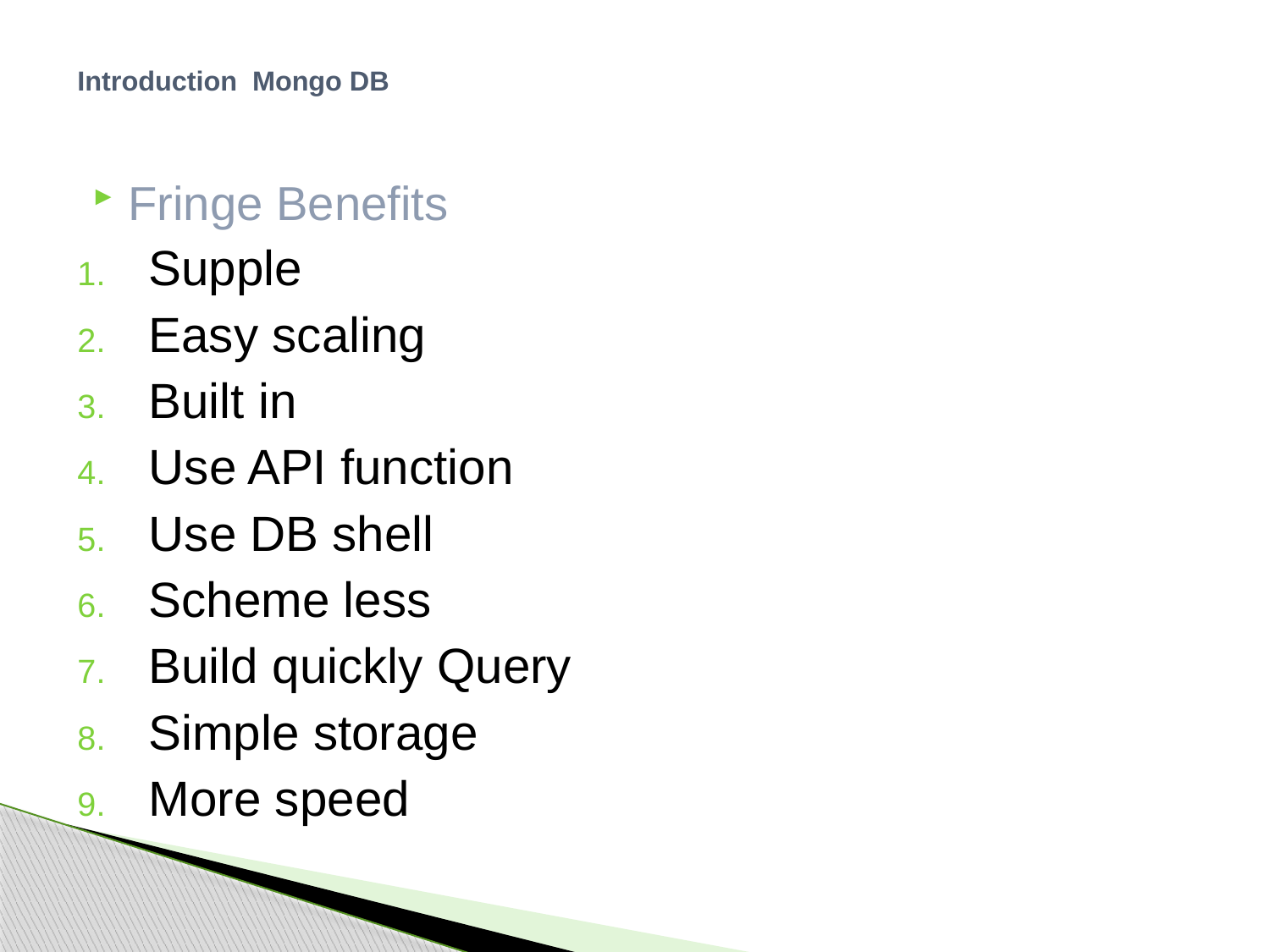

# Introduction  Mongo DB
Fringe Benefits
Supple
Easy scaling
Built in
Use API function
Use DB shell
Scheme less
Build quickly Query
Simple storage
More speed